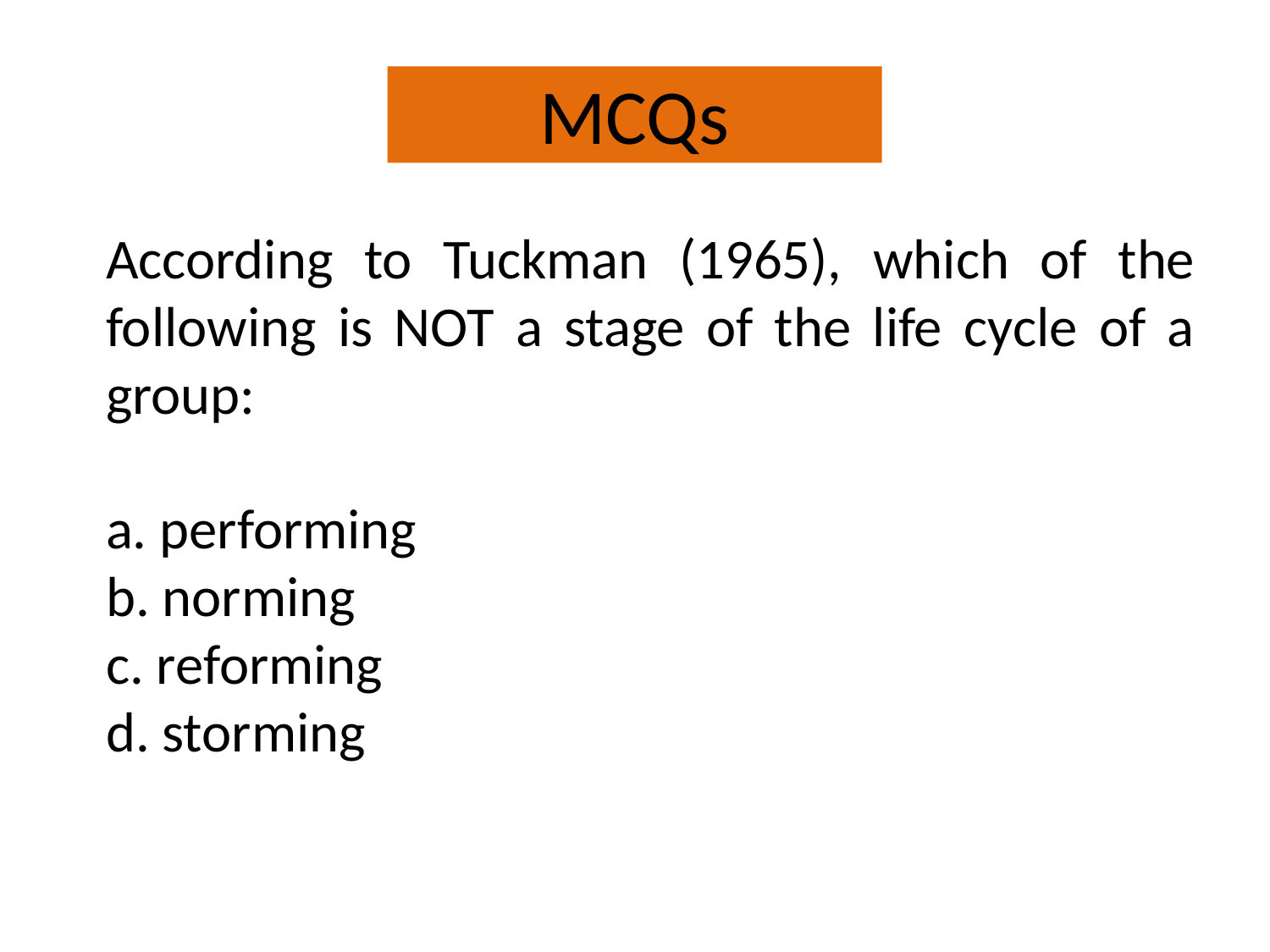

# MCQs
According to Tuckman (1965), which of the following is NOT a stage of the life cycle of a group:

a. performing
b. norming
c. reforming
d. storming